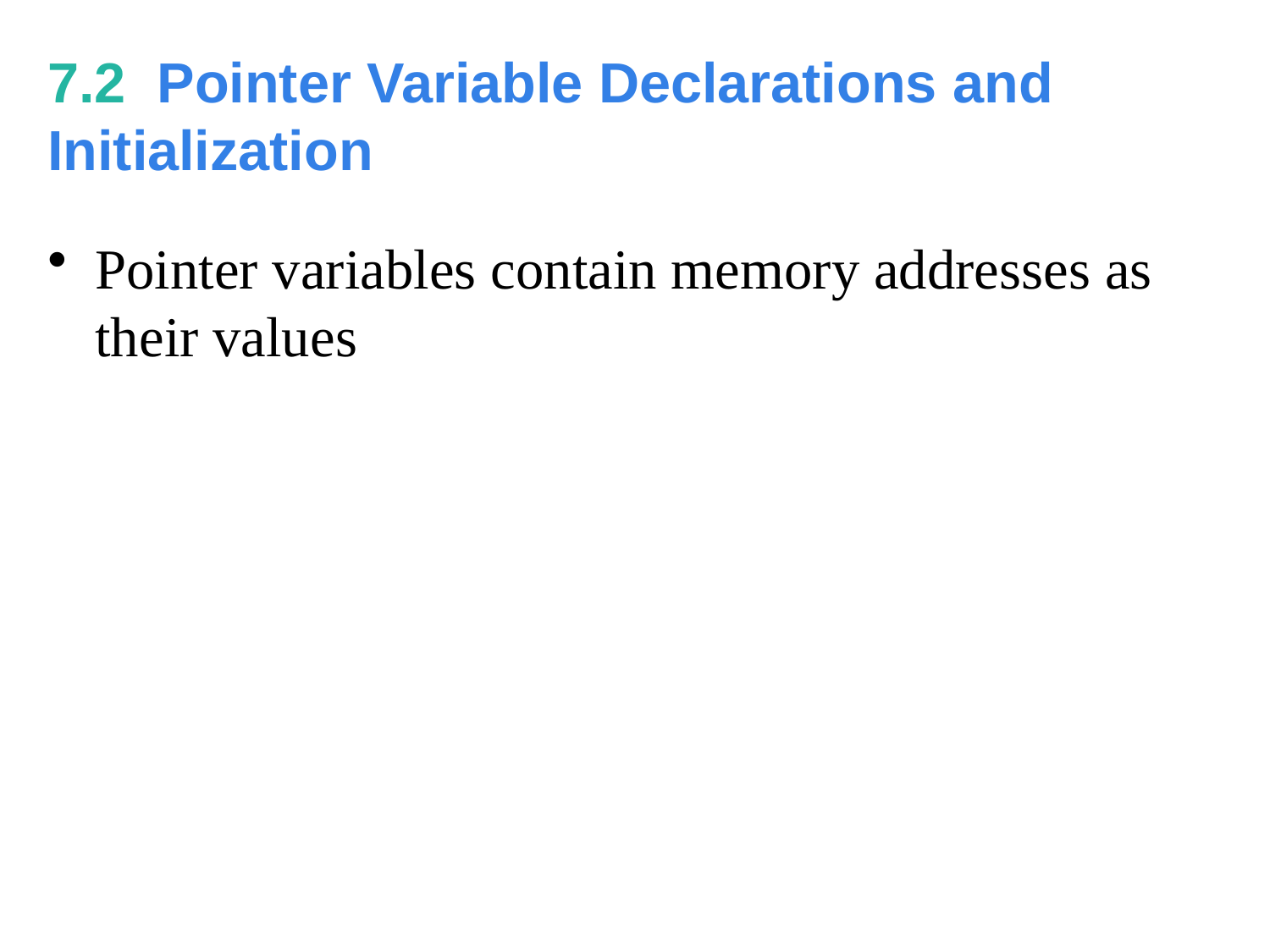

# 7.2  Pointer Variable Declarations and Initialization
Pointer variables contain memory addresses as their values